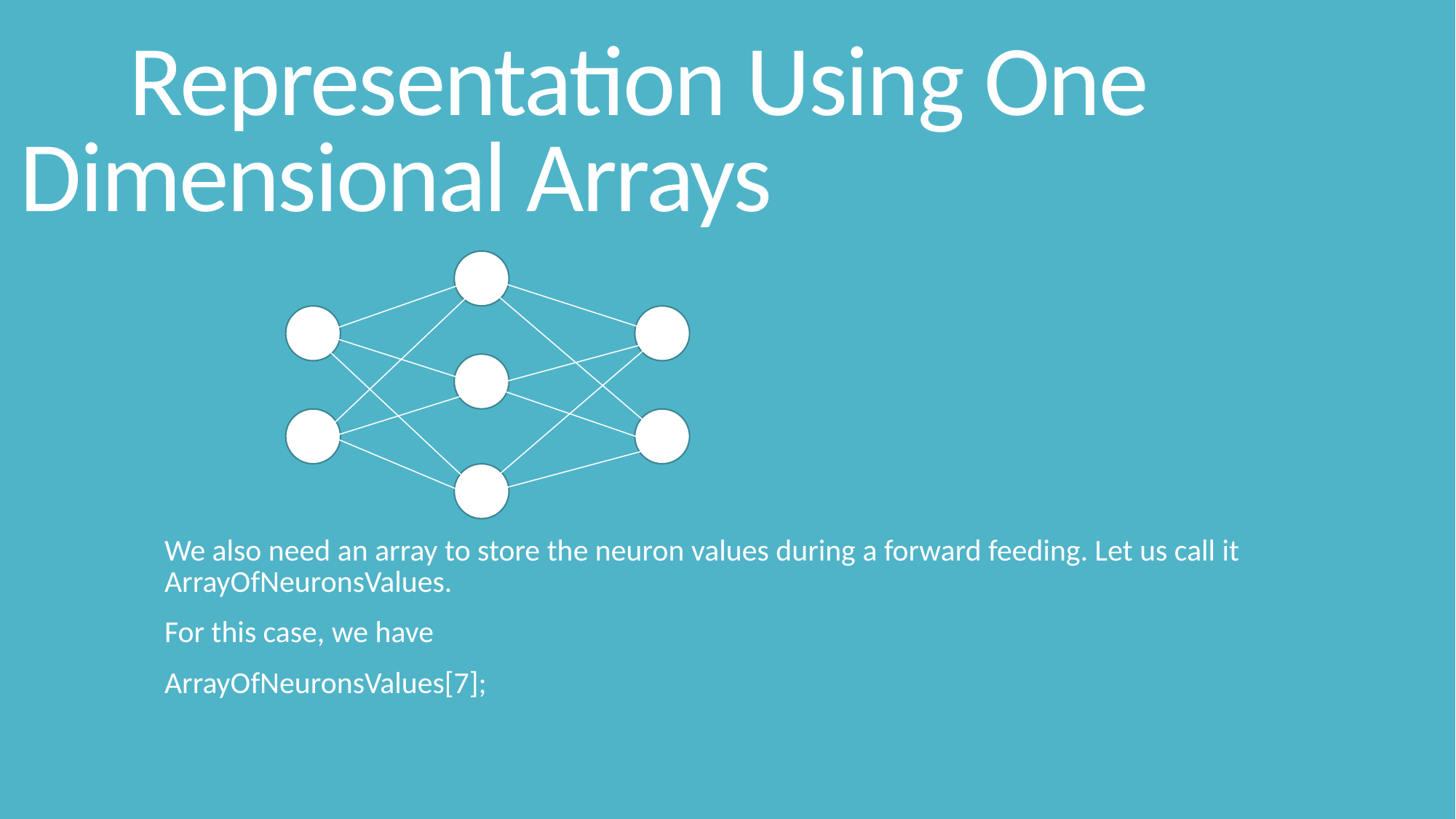

# Representation Using One 	Dimensional Arrays

We also need an array to store the neuron values during a forward feeding. Let us call it ArrayOfNeuronsValues.
For this case, we have
ArrayOfNeuronsValues[7];